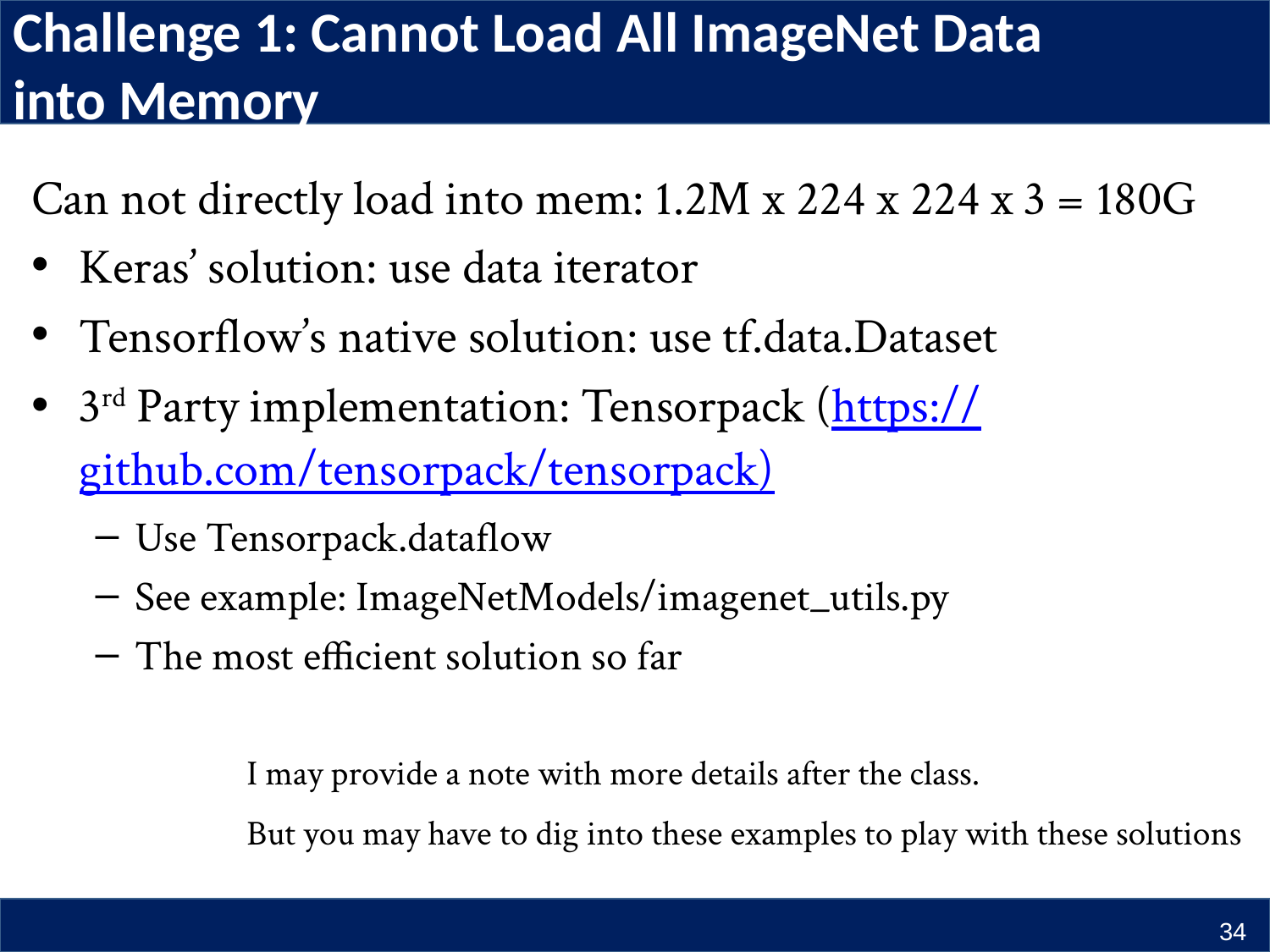

# Challenge 1: Cannot Load All ImageNet Data into Memory
Can not directly load into mem: 1.2M x 224 x 224 x 3 = 180G
Keras’ solution: use data iterator
Tensorflow’s native solution: use tf.data.Dataset
3rd Party implementation: Tensorpack (https://github.com/tensorpack/tensorpack)
Use Tensorpack.dataflow
See example: ImageNetModels/imagenet_utils.py
The most efficient solution so far

I may provide a note with more details after the class.
But you may have to dig into these examples to play with these solutions
34